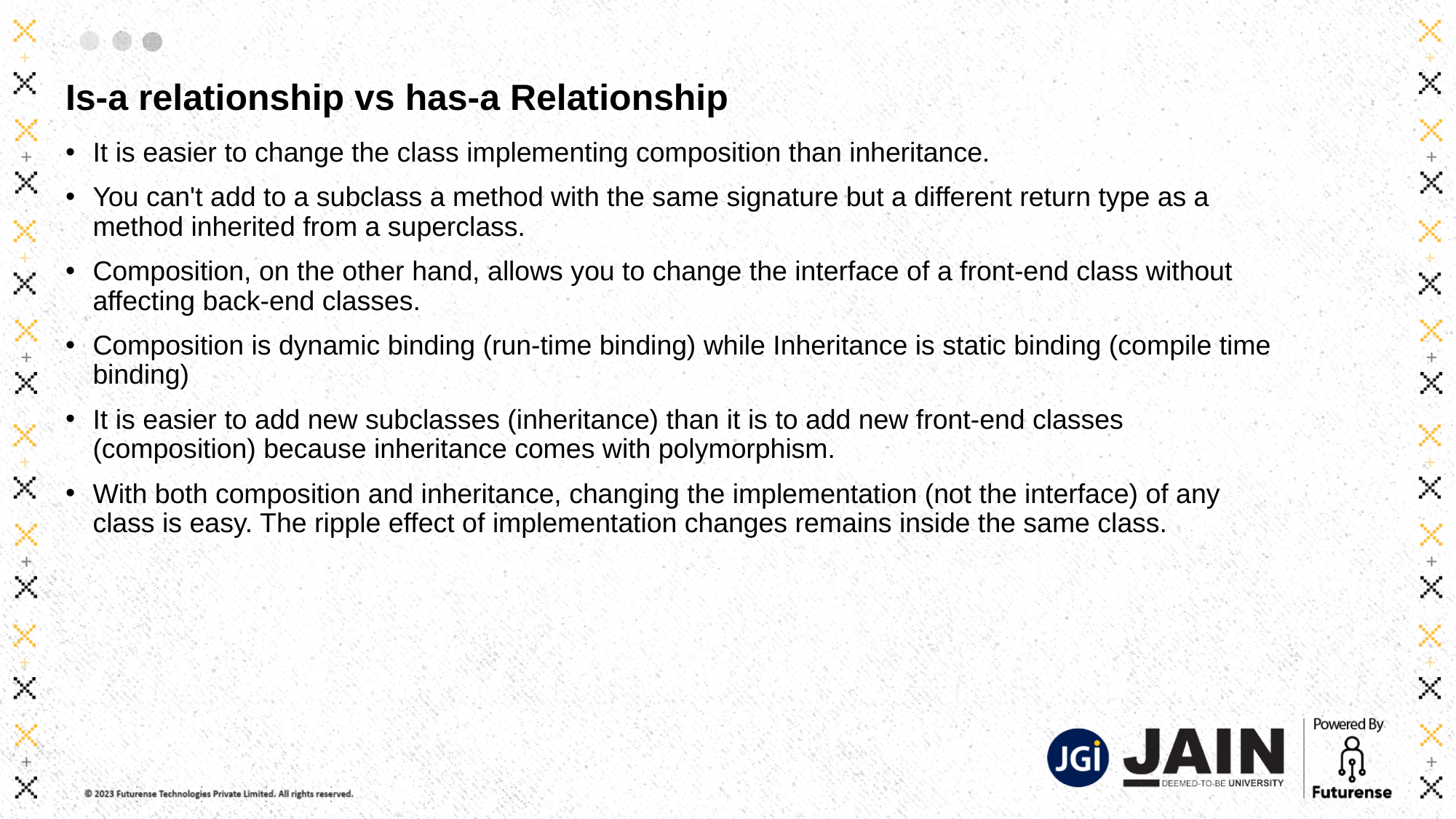

# Is-a relationship vs has-a Relationship
It is easier to change the class implementing composition than inheritance.
You can't add to a subclass a method with the same signature but a different return type as a method inherited from a superclass.
Composition, on the other hand, allows you to change the interface of a front-end class without affecting back-end classes.
Composition is dynamic binding (run-time binding) while Inheritance is static binding (compile time binding)
It is easier to add new subclasses (inheritance) than it is to add new front-end classes (composition) because inheritance comes with polymorphism.
With both composition and inheritance, changing the implementation (not the interface) of any class is easy. The ripple effect of implementation changes remains inside the same class.